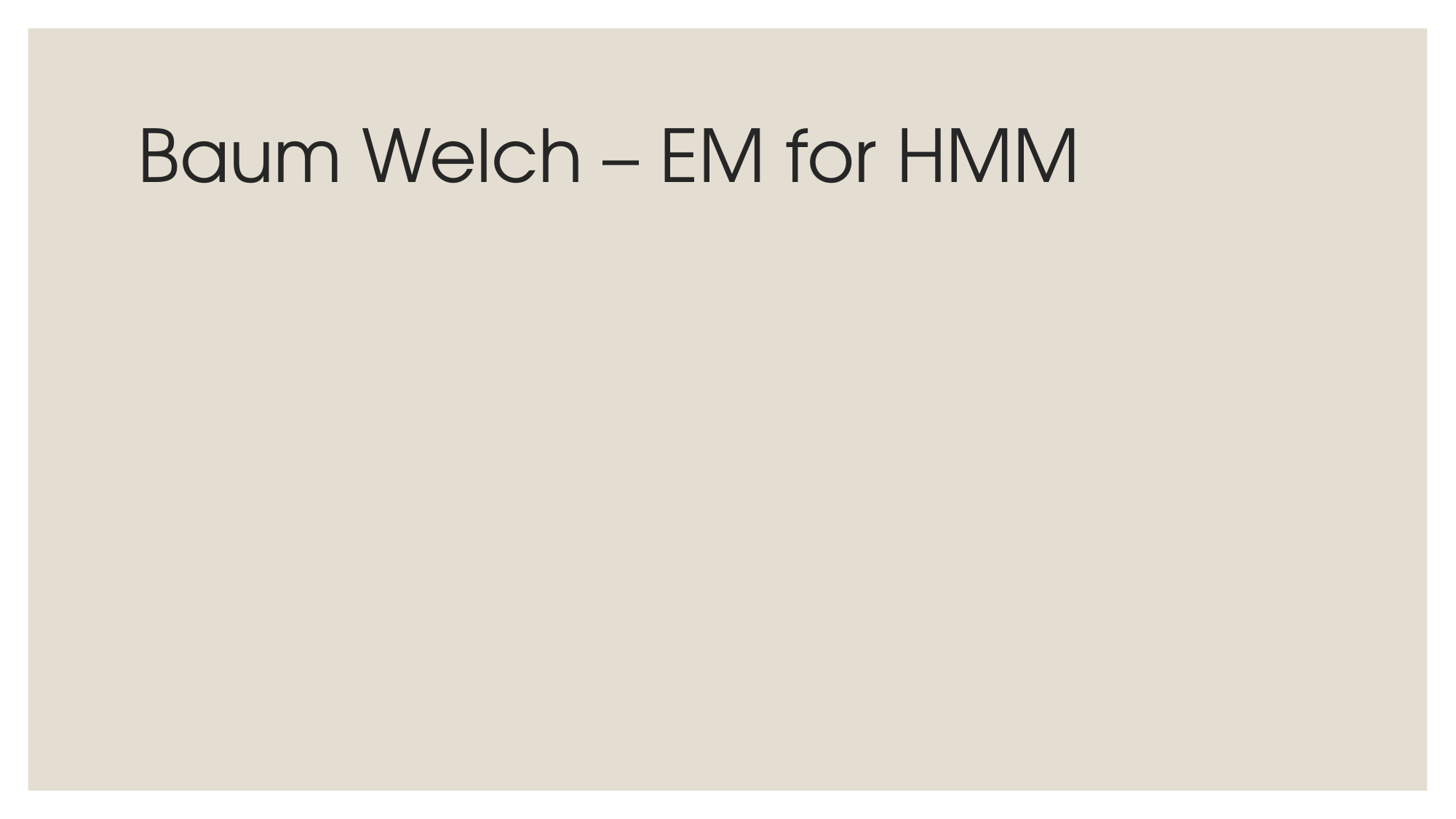

# Baum Welch – EM for HMM